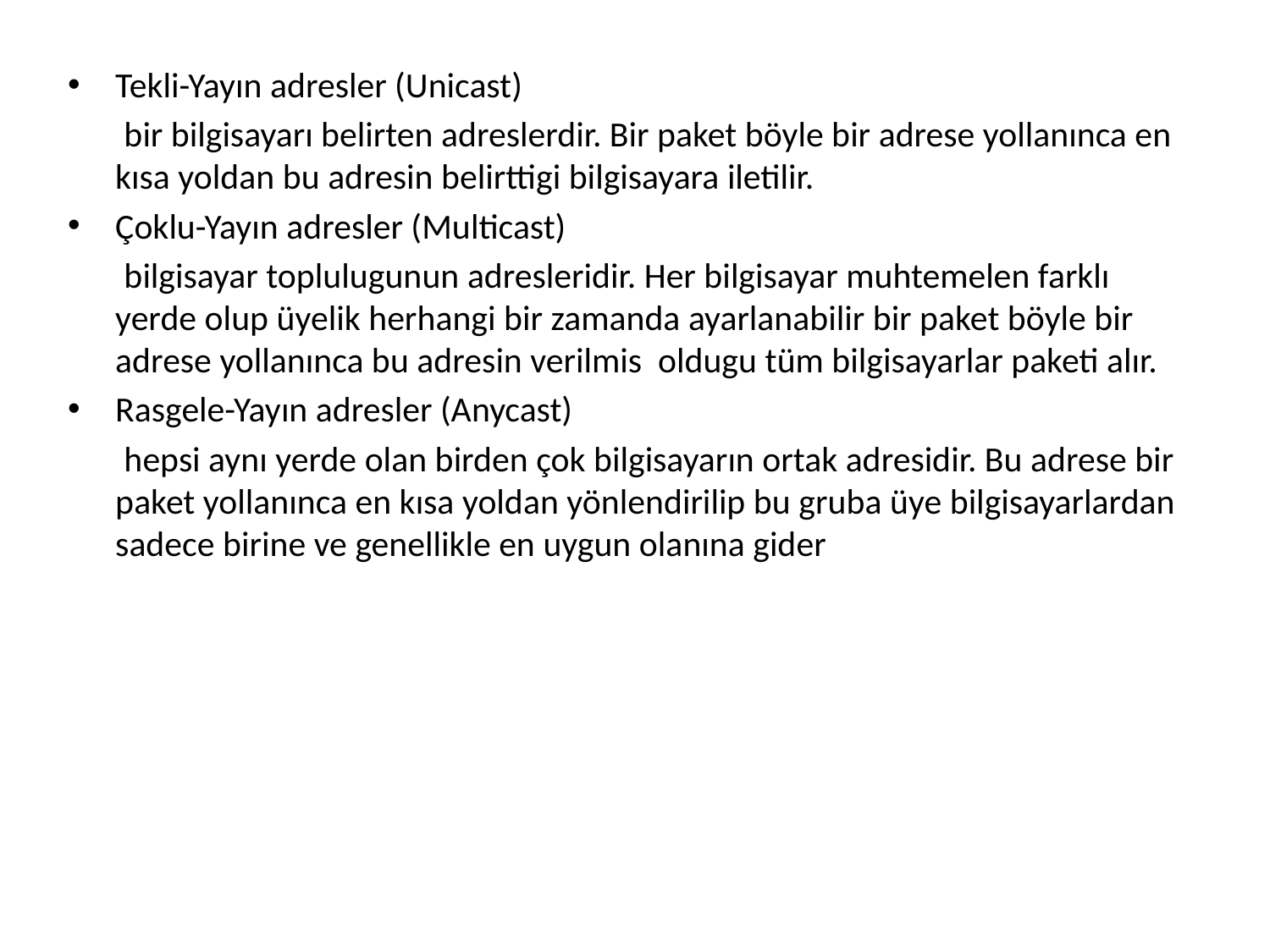

Tekli-Yayın adresler (Unicast)
       bir bilgisayarı belirten adreslerdir. Bir paket böyle bir adrese yollanınca en kısa yoldan bu adresin belirttigi bilgisayara iletilir.
Çoklu-Yayın adresler (Multicast)
       bilgisayar toplulugunun adresleridir. Her bilgisayar muhtemelen farklı yerde olup üyelik herhangi bir zamanda ayarlanabilir bir paket böyle bir adrese yollanınca bu adresin verilmis  oldugu tüm bilgisayarlar paketi alır.
Rasgele-Yayın adresler (Anycast)
       hepsi aynı yerde olan birden çok bilgisayarın ortak adresidir. Bu adrese bir paket yollanınca en kısa yoldan yönlendirilip bu gruba üye bilgisayarlardan sadece birine ve genellikle en uygun olanına gider